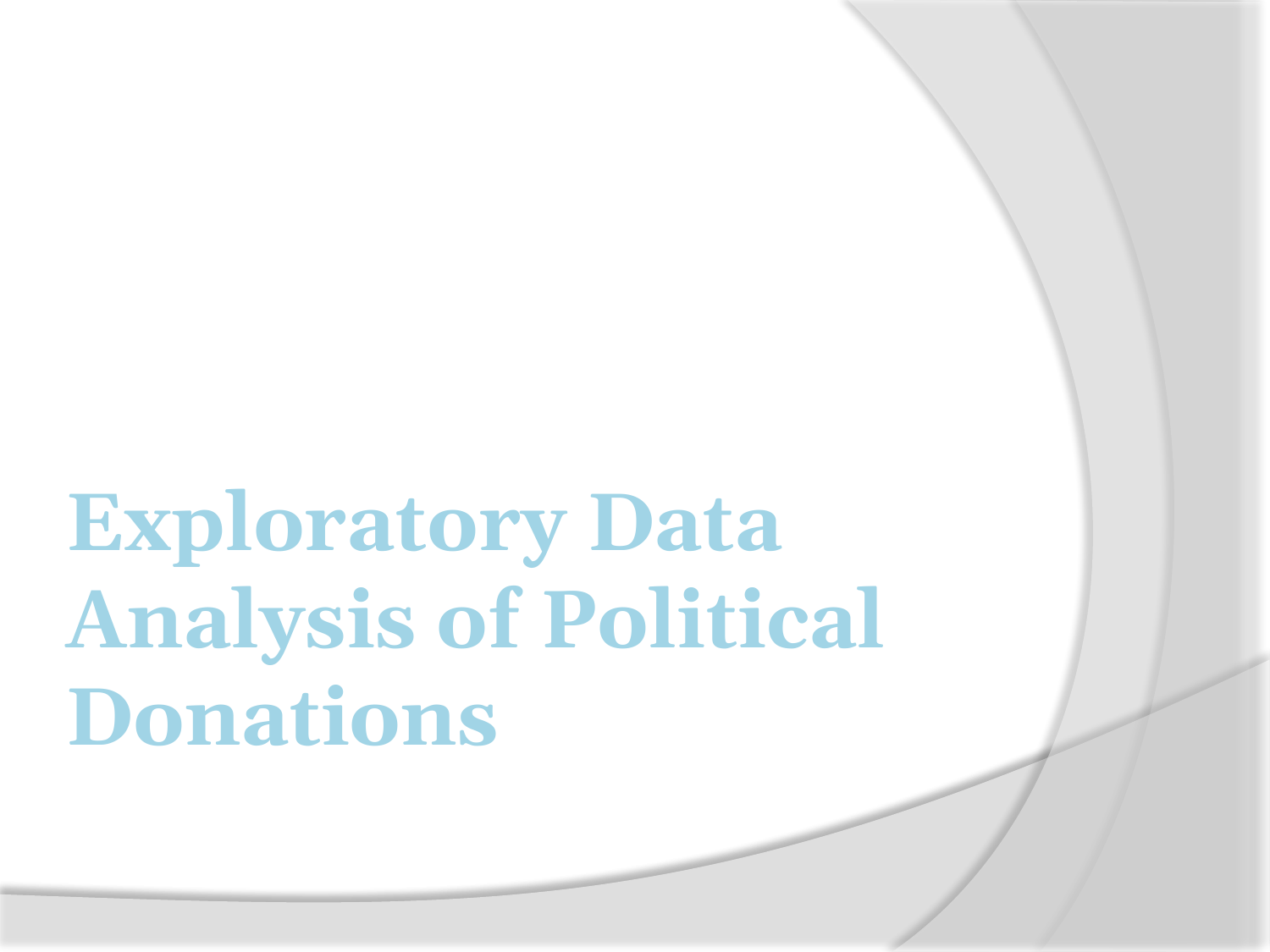

Tri Nguyen
Terry Lin
Mohamed Ismail
Wesley Li
Elise Nguyen

Exploratory Data Analysis of Political Donations